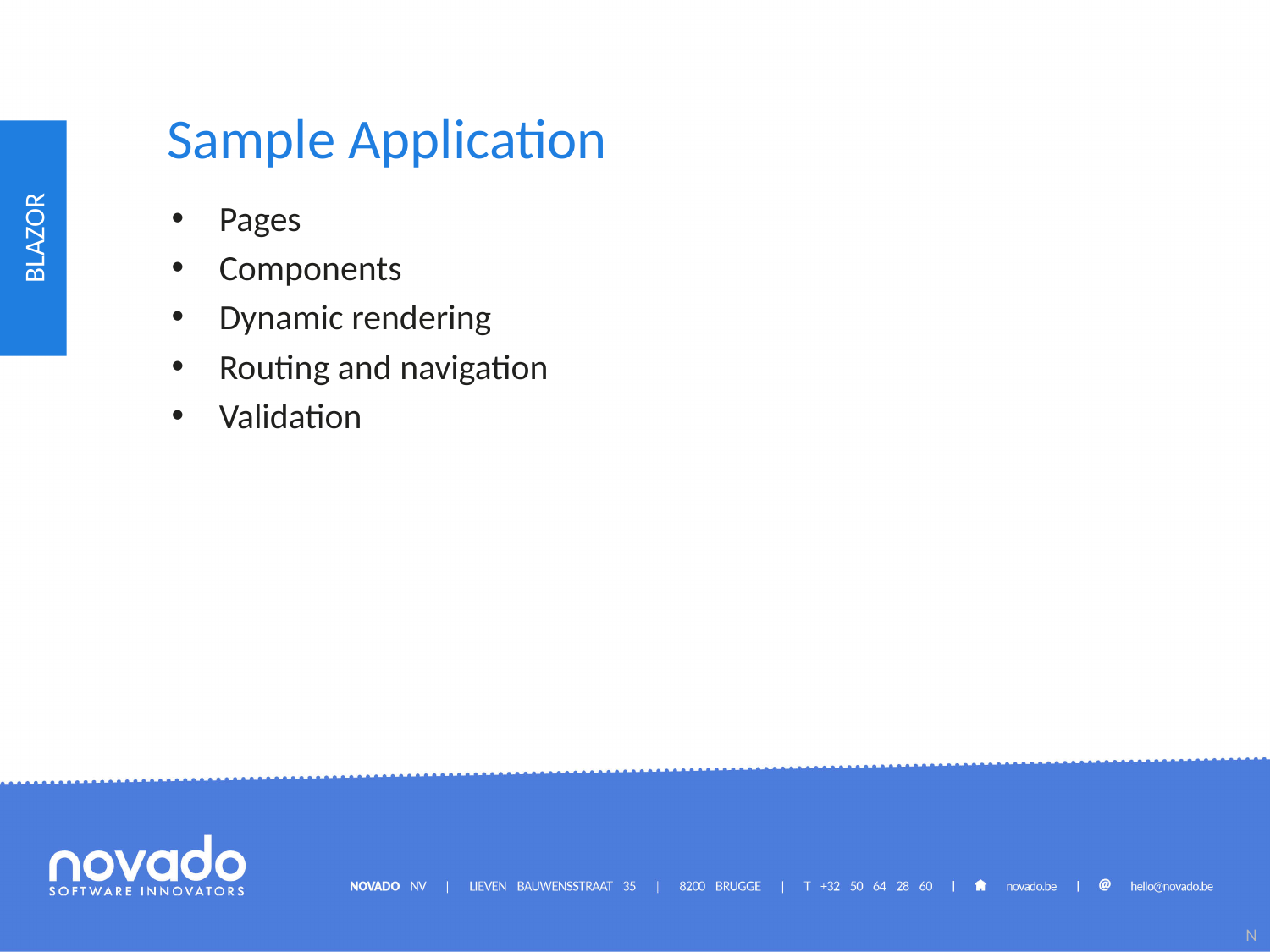

Sample Application

Pages
Components
Dynamic rendering
Routing and navigation
Validation

BLAZOR
N